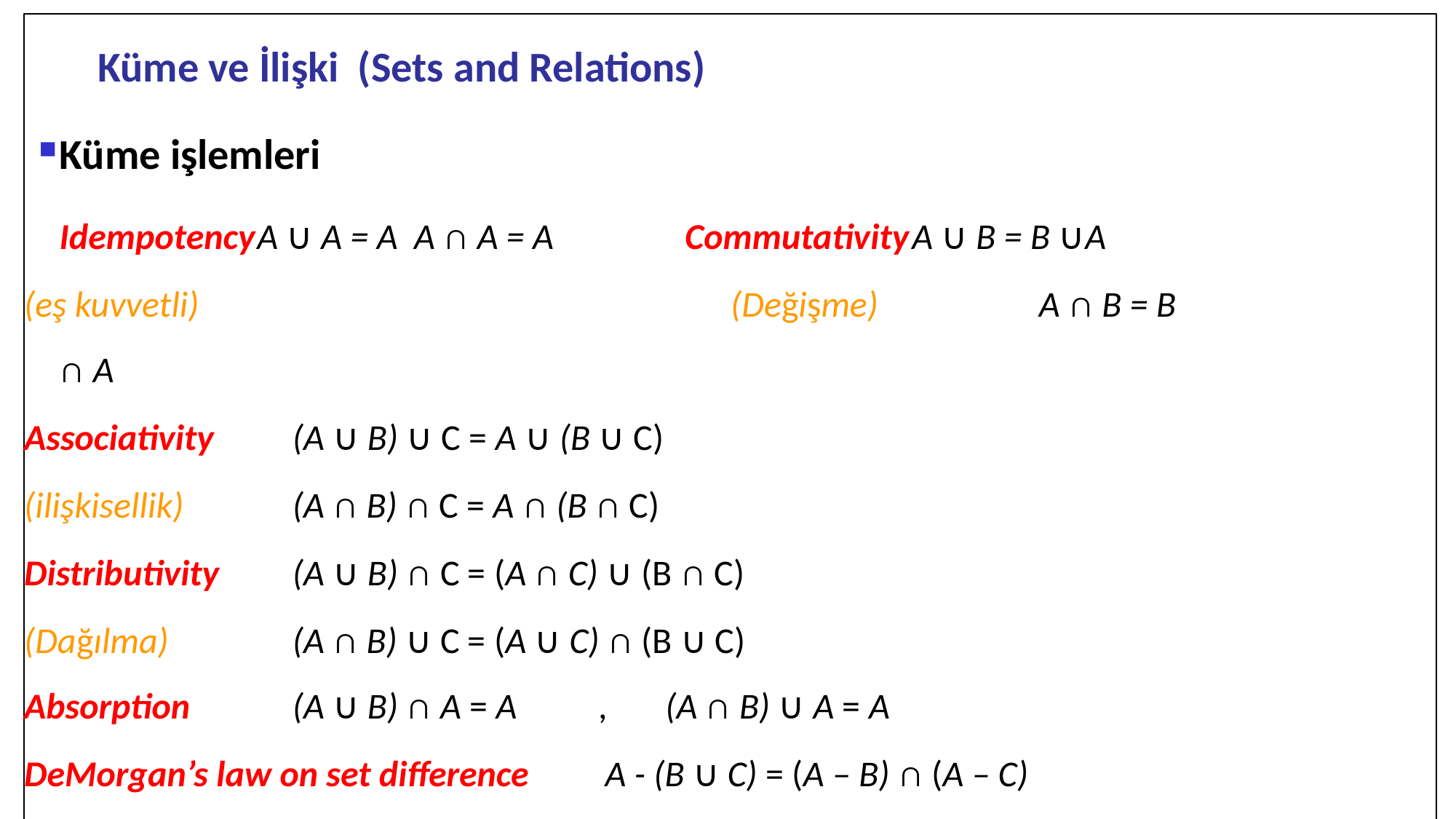

Küme ve İlişki  (Sets and Relations)
Küme işlemleri
Idempotency	A ∪ A = A  A ∩ A = A                Commutativity	A ∪ B = B ∪A
(eş kuvvetli)					  (Değişme)	             A ∩ B = B ∩ A
Associativity	(A ∪ B) ∪ C = A ∪ (B ∪ C)
(ilişkisellik)	(A ∩ B) ∩ C = A ∩ (B ∩ C)
Distributivity	(A ∪ B) ∩ C = (A ∩ C) ∪ (B ∩ C)
(Dağılma)	(A ∩ B) ∪ C = (A ∪ C) ∩ (B ∪ C)
Absorption	(A ∪ B) ∩ A = A          ,       (A ∩ B) ∪ A = A
DeMorgan’s law on set difference 	A - (B ∪ C) = (A – B) ∩ (A – C)
           				A - (B ∩ C) = (A – B) ∪ (A – C)